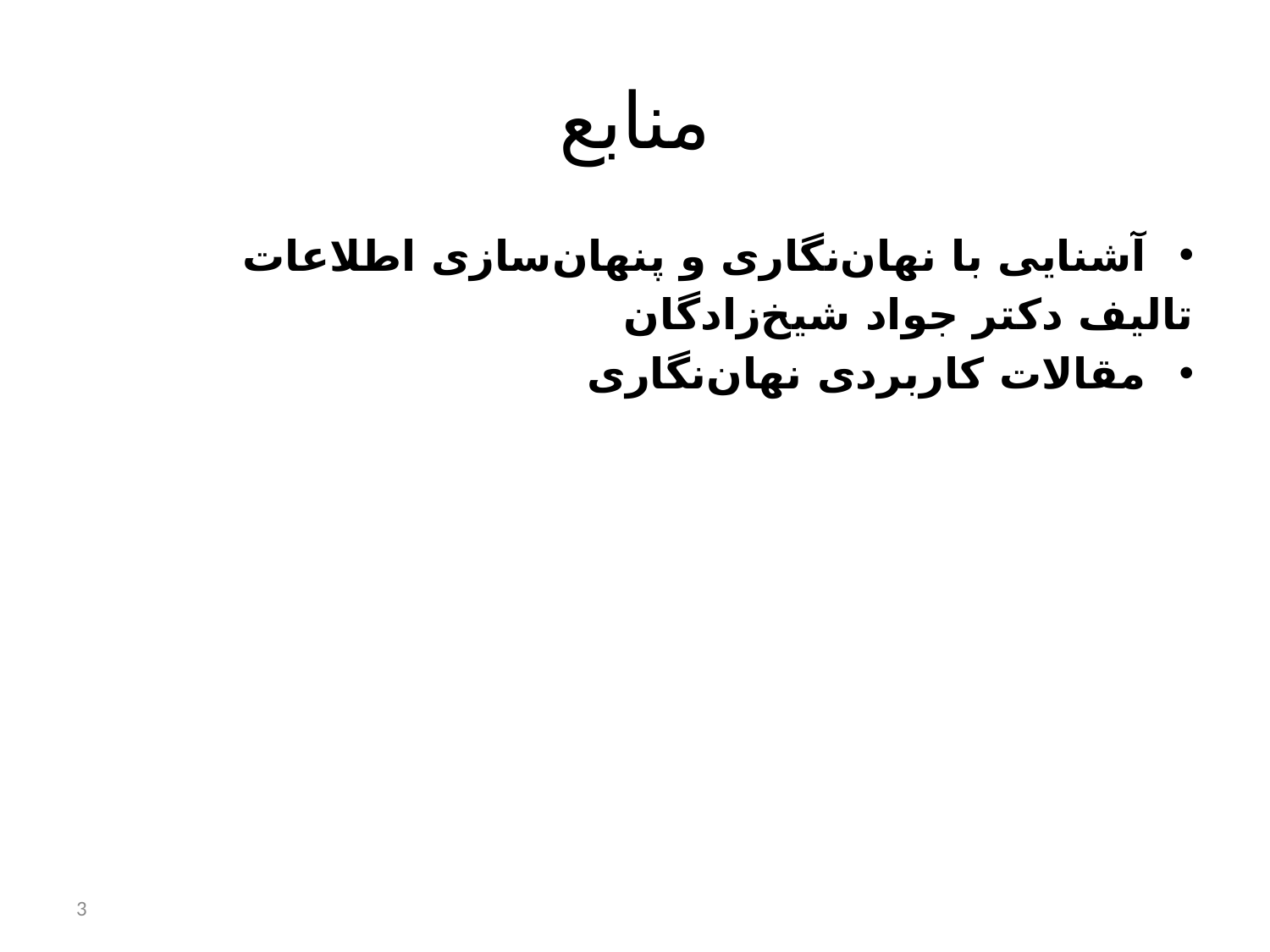

# منابع
آشنایی با نهان‌نگاری و پنهان‌سازی اطلاعات
	تالیف دکتر جواد شیخ‌زادگان
مقالات کاربردی نهان‌نگاری
3